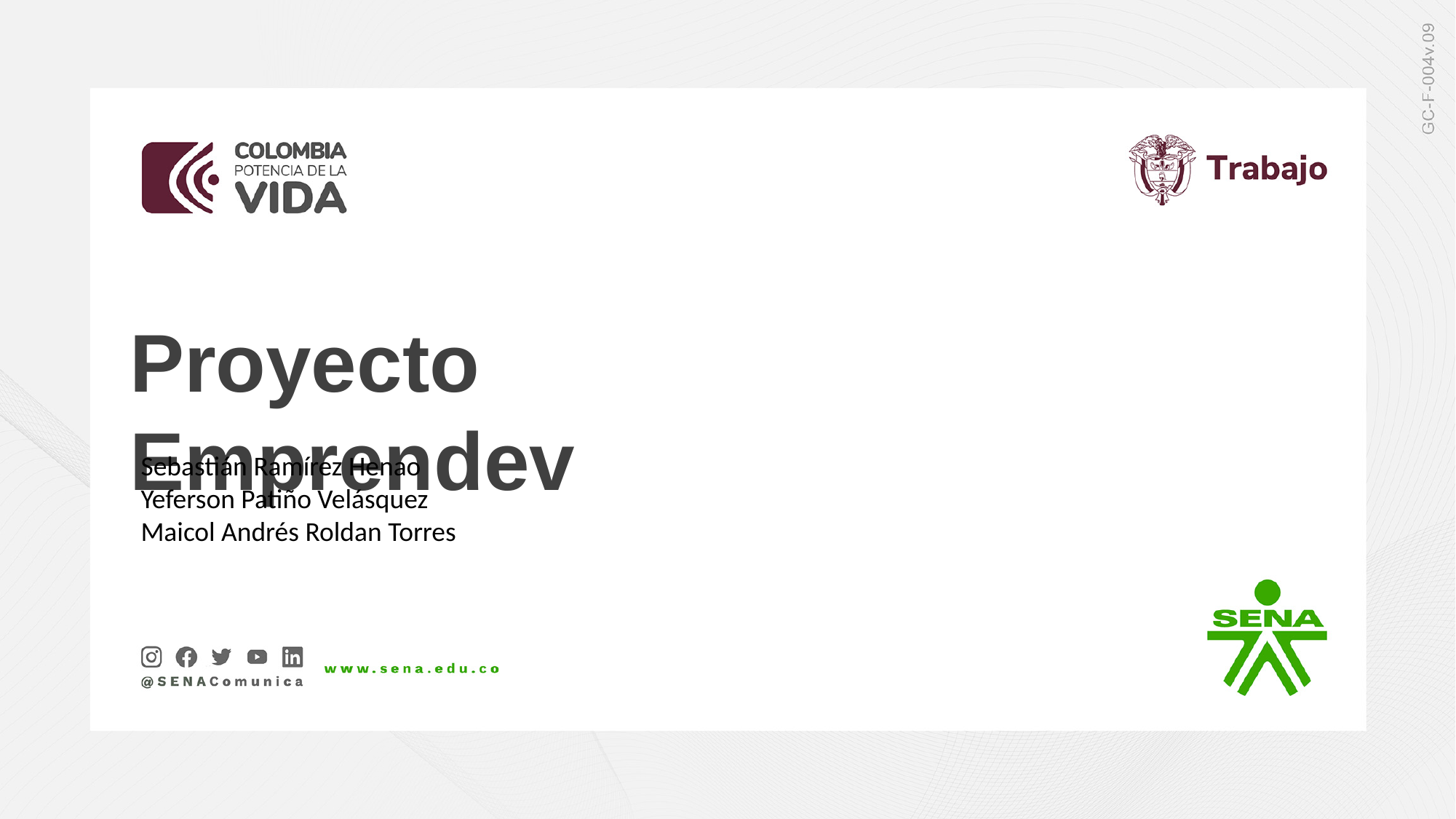

Proyecto Emprendev
Sebastián Ramírez Henao
Yeferson Patiño Velásquez
Maicol Andrés Roldan Torres